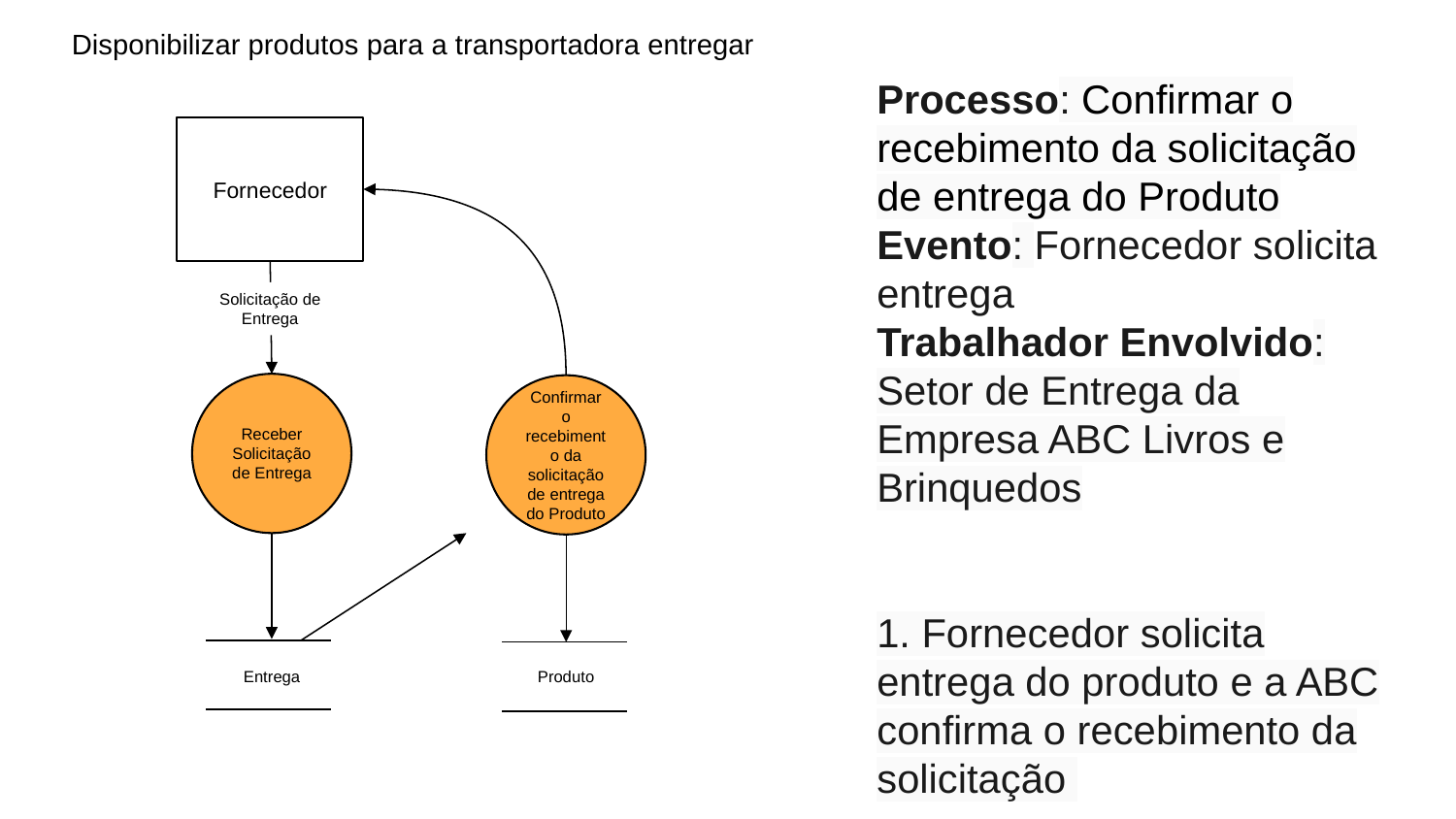

Disponibilizar produtos para a transportadora entregar
Processo: Confirmar o recebimento da solicitação de entrega do Produto
Evento: Fornecedor solicita entrega
Trabalhador Envolvido: Setor de Entrega da Empresa ABC Livros e Brinquedos

1. Fornecedor solicita entrega do produto e a ABC confirma o recebimento da solicitação
Fornecedor
Solicitação de Entrega
Receber Solicitação de Entrega
Confirmar o recebimento da solicitação de entrega do Produto
Entrega
Produto